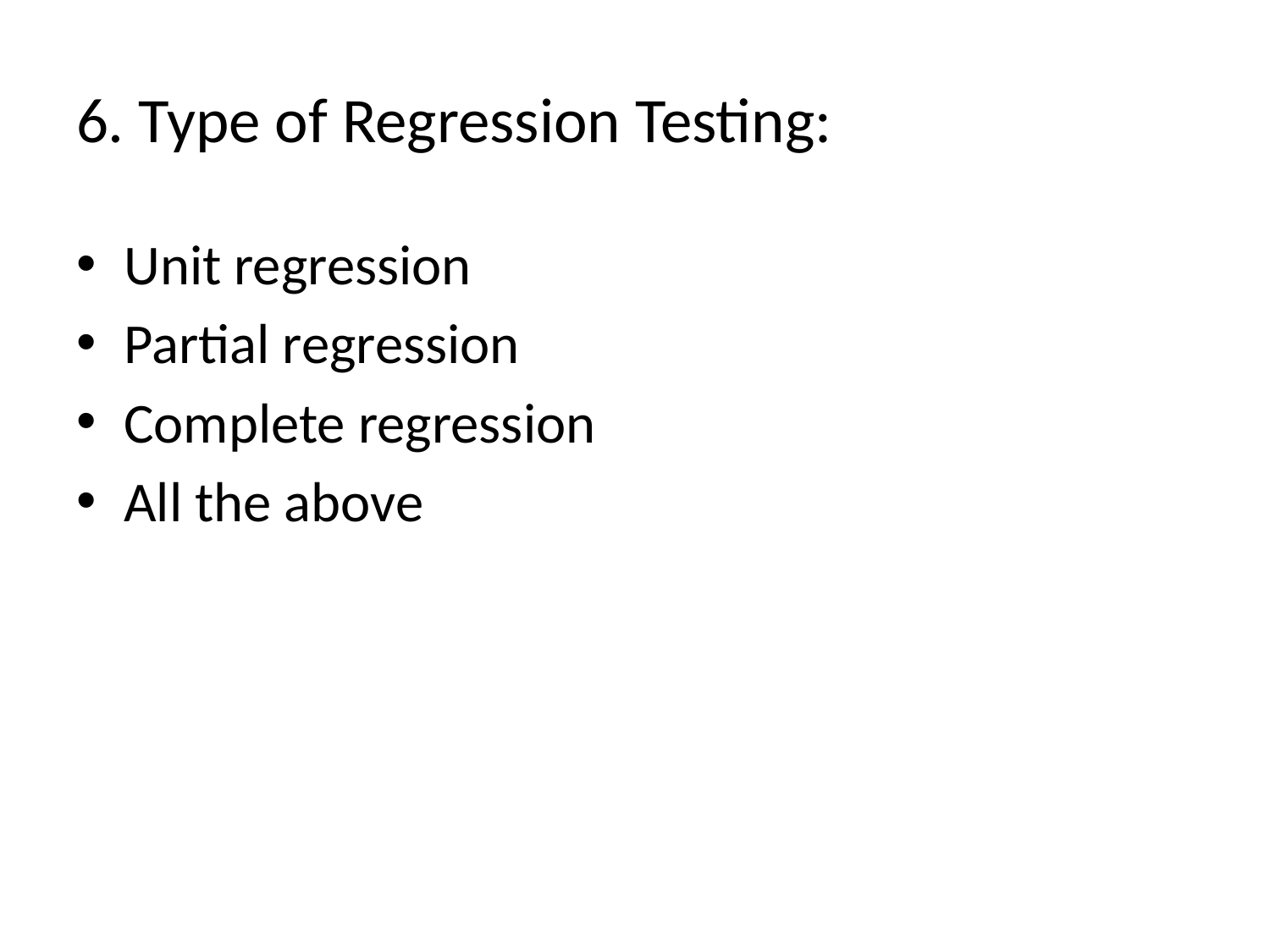

# 6. Type of Regression Testing:
Unit regression
Partial regression
Complete regression
All the above